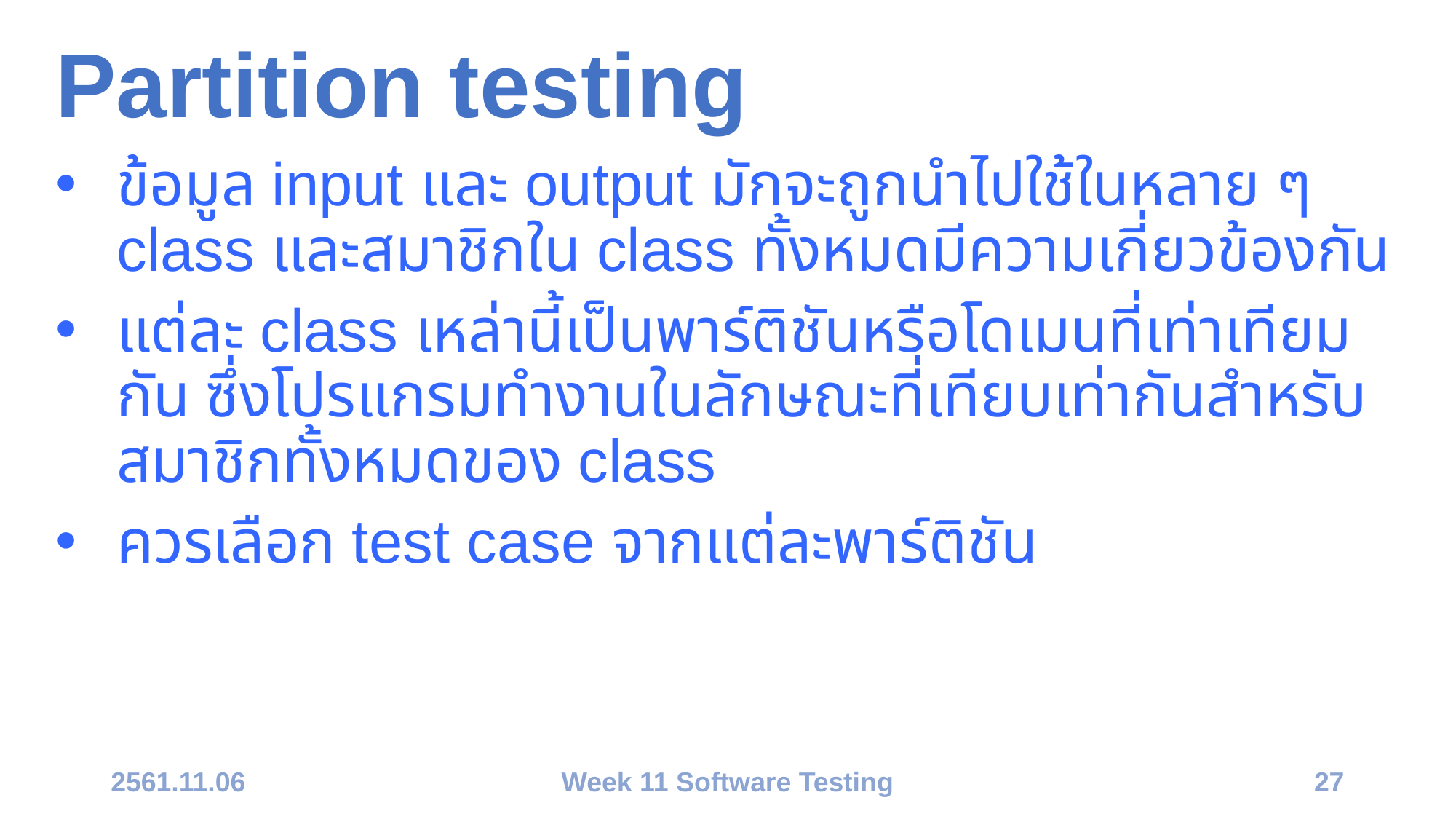

# Partition testing
ข้อมูล input และ output มักจะถูกนำไปใช้ในหลาย ๆ class และสมาชิกใน class ทั้งหมดมีความเกี่ยวข้องกัน
แต่ละ class เหล่านี้เป็นพาร์ติชันหรือโดเมนที่เท่าเทียมกัน ซึ่งโปรแกรมทำงานในลักษณะที่เทียบเท่ากันสำหรับสมาชิกทั้งหมดของ class
ควรเลือก test case จากแต่ละพาร์ติชัน
2561.11.06
Week 11 Software Testing
27